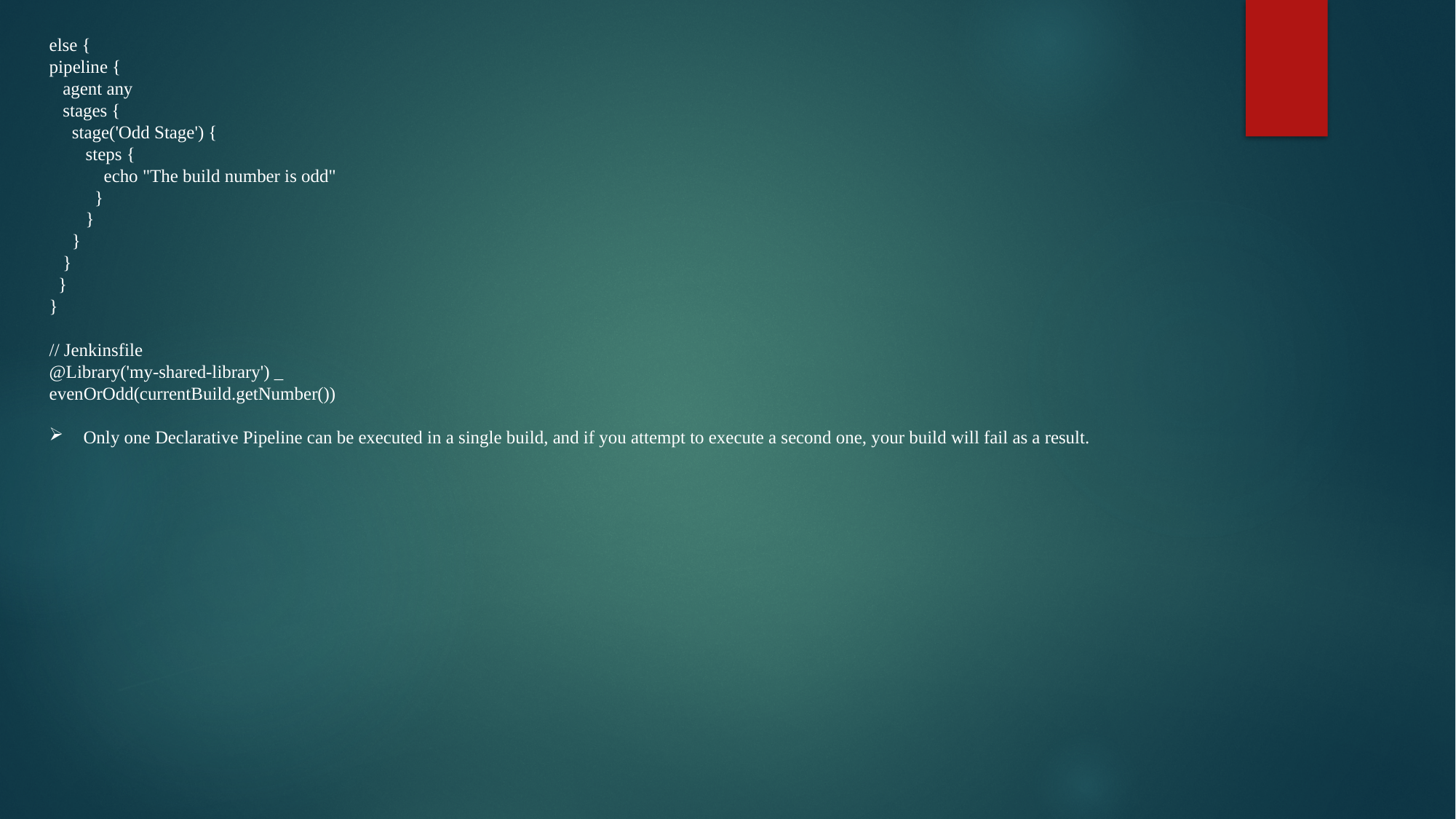

else {
pipeline {
   agent any
   stages {
     stage('Odd Stage') {
        steps {
            echo "The build number is odd"
          }
        }
     }
   }
  }
}

// Jenkinsfile
@Library('my-shared-library') _
evenOrOdd(currentBuild.getNumber())

Only one Declarative Pipeline can be executed in a single build, and if you attempt to execute a second one, your build will fail as a result.